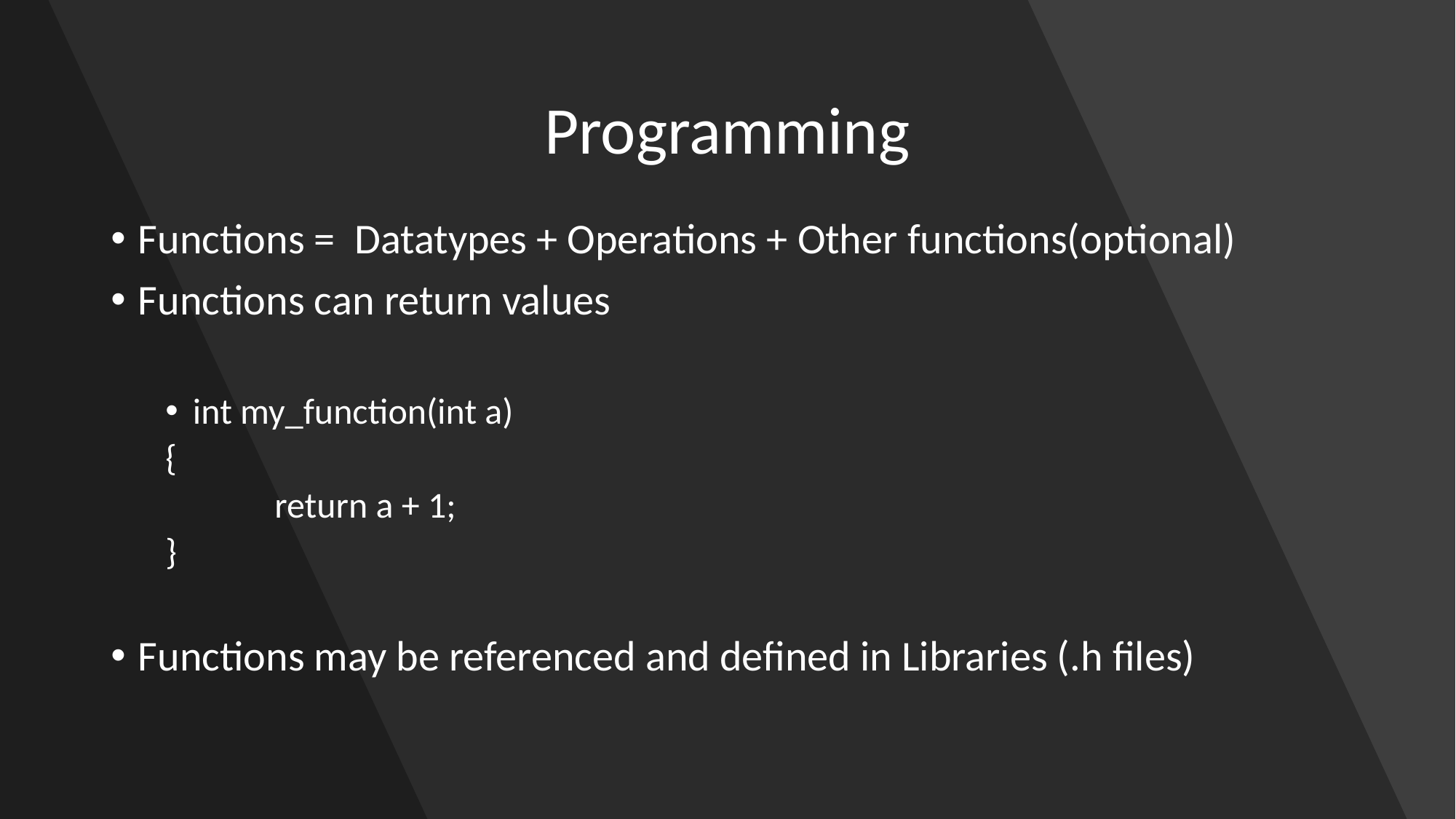

# Programming
Functions =  Datatypes + Operations + Other functions(optional)
Functions can return values

int my_function(int a)
{
	return a + 1;
}

Functions may be referenced and defined in Libraries (.h files)